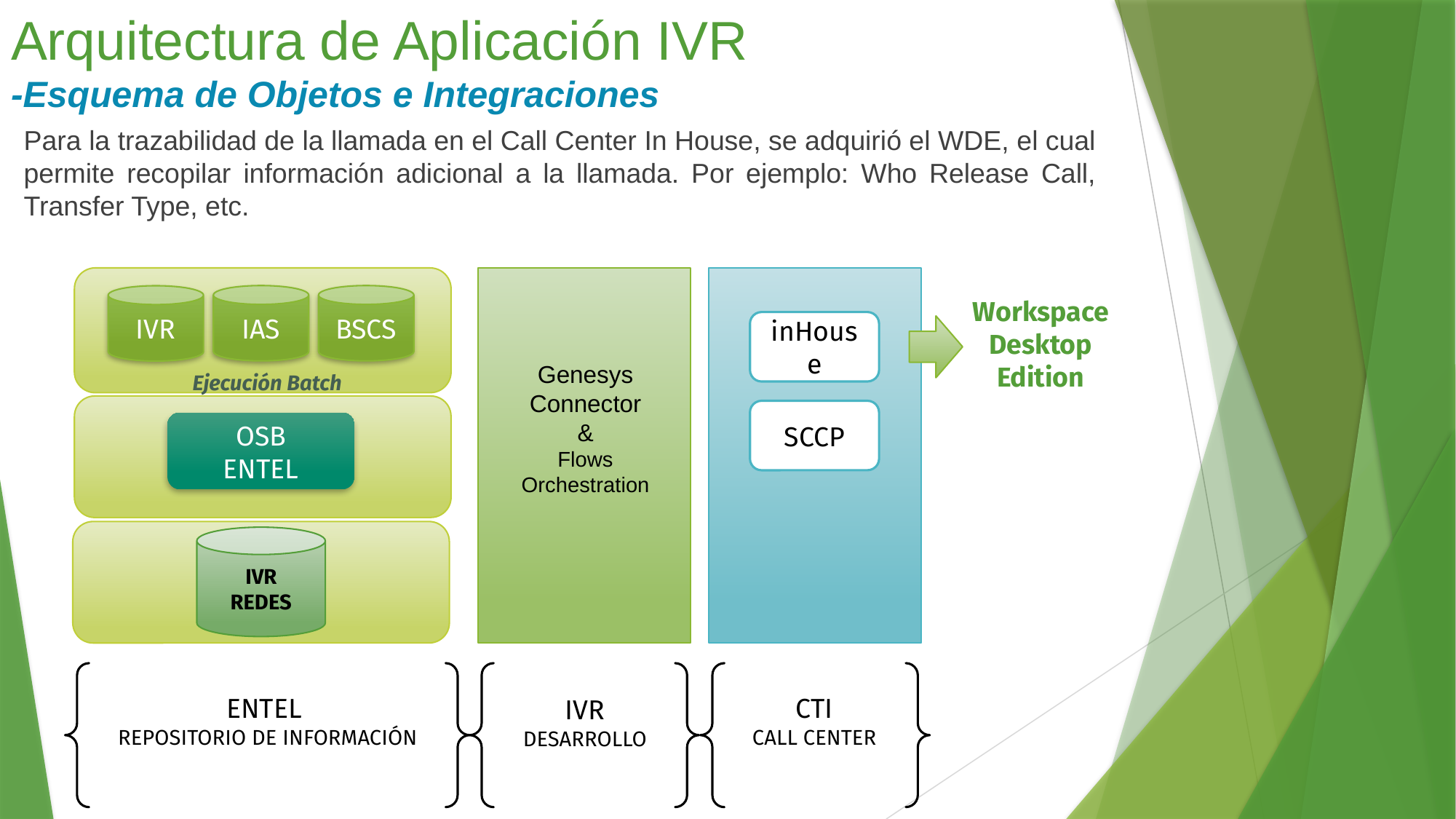

Arquitectura de Aplicación IVR
-Esquema de Objetos e Integraciones
Para la trazabilidad de la llamada en el Call Center In House, se adquirió el WDE, el cual permite recopilar información adicional a la llamada. Por ejemplo: Who Release Call, Transfer Type, etc.

BSCS
IAS
IVR
Workspace Desktop Edition
inHouse

Genesys Connector
&
Flows Orchestration
Ejecución Batch

SCCP
OSB
ENTEL
<
IVR
REDES

ENTEL
REPOSITORIO DE INFORMACIÓN
CTI
CALL CENTER
IVR
DESARROLLO